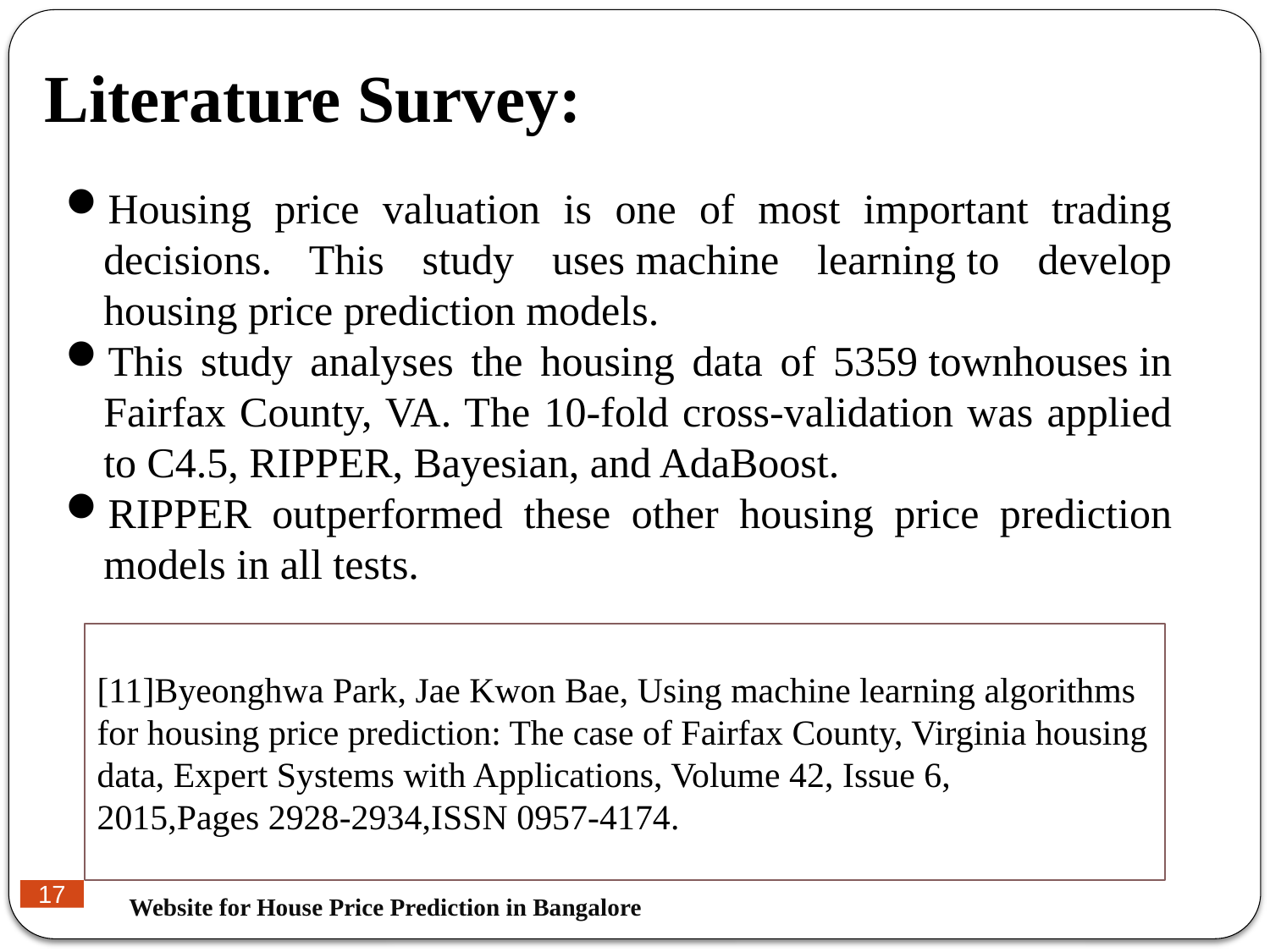

# Literature Survey:
Housing price valuation is one of most important trading decisions. This study uses machine learning to develop housing price prediction models.
This study analyses the housing data of 5359 townhouses in Fairfax County, VA. The 10-fold cross-validation was applied to C4.5, RIPPER, Bayesian, and AdaBoost.
RIPPER outperformed these other housing price prediction models in all tests.

[11]Byeonghwa Park, Jae Kwon Bae, Using machine learning algorithms for housing price prediction: The case of Fairfax County, Virginia housing data, Expert Systems with Applications, Volume 42, Issue 6,
2015,Pages 2928-2934,ISSN 0957-4174.
Website for House Price Prediction in Bangalore
17